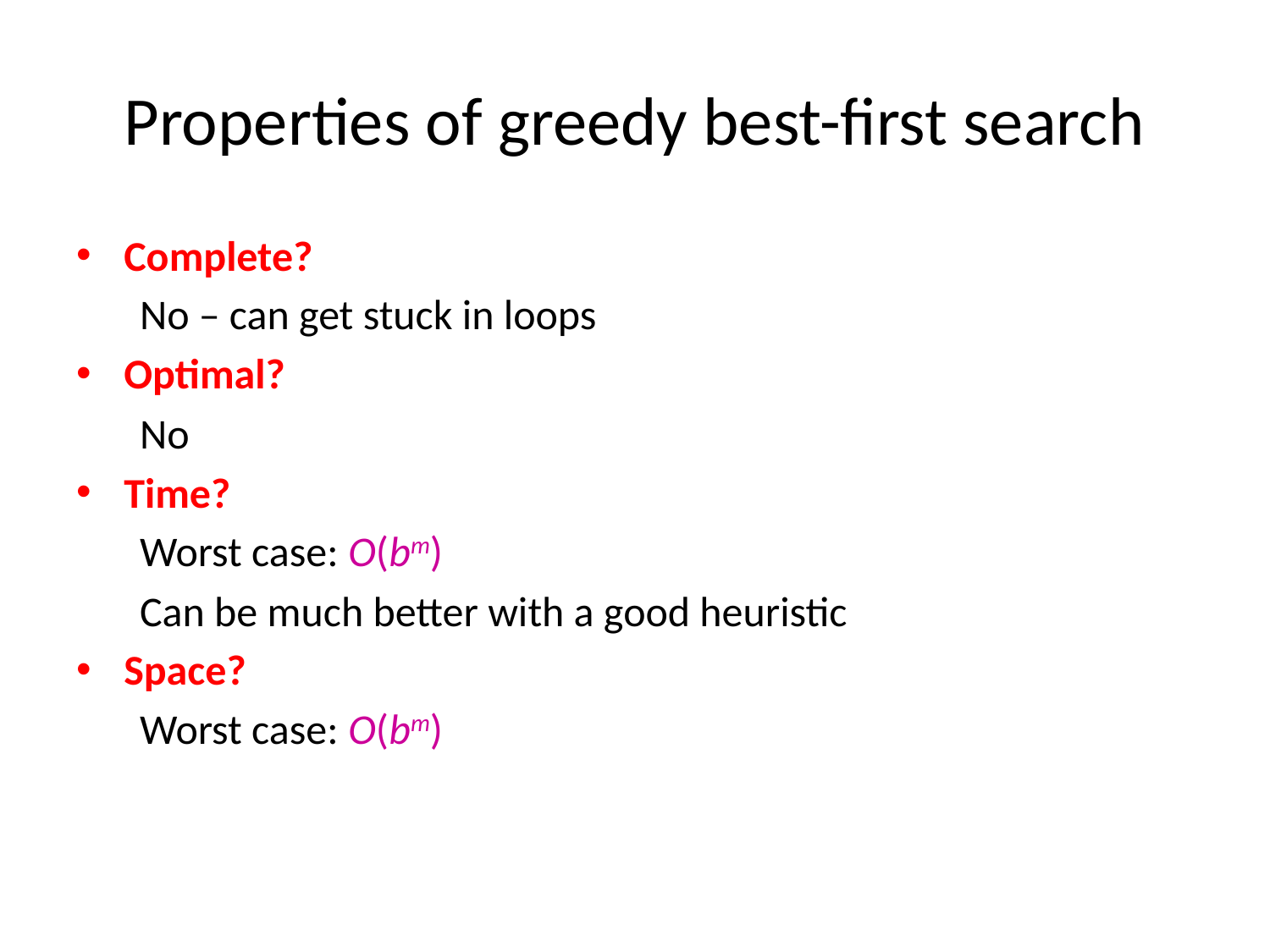

# Properties of greedy best-first search
Complete?
No – can get stuck in loops
Optimal?
No
Time?
Worst case: O(bm)
Can be much better with a good heuristic
Space?
Worst case: O(bm)